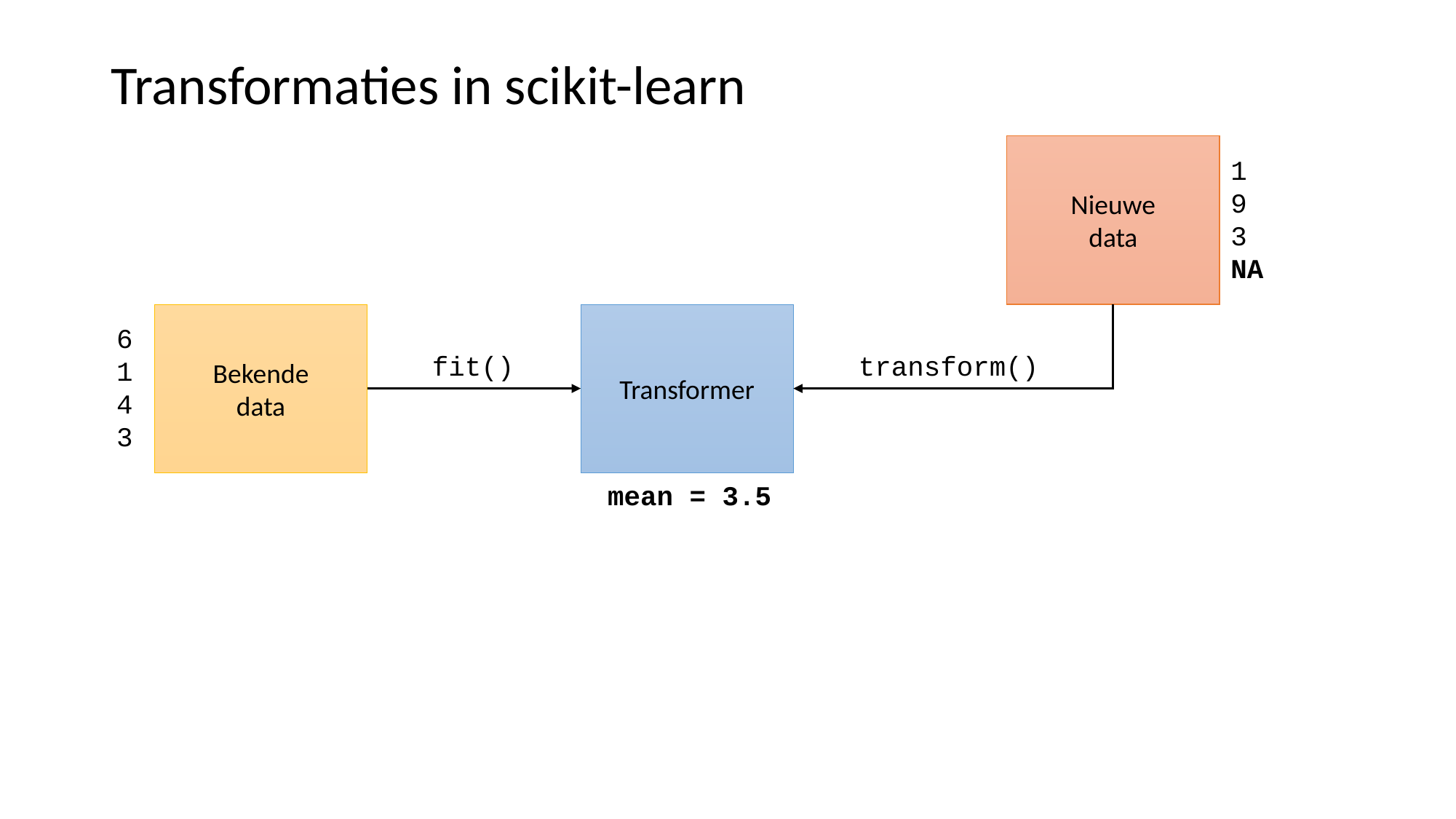

# Transformaties in scikit-learn
Nieuwe
data
1
9
3
NA

Transformer
Bekende
data
6
1
4
3
fit()
transform()
mean = 3.5